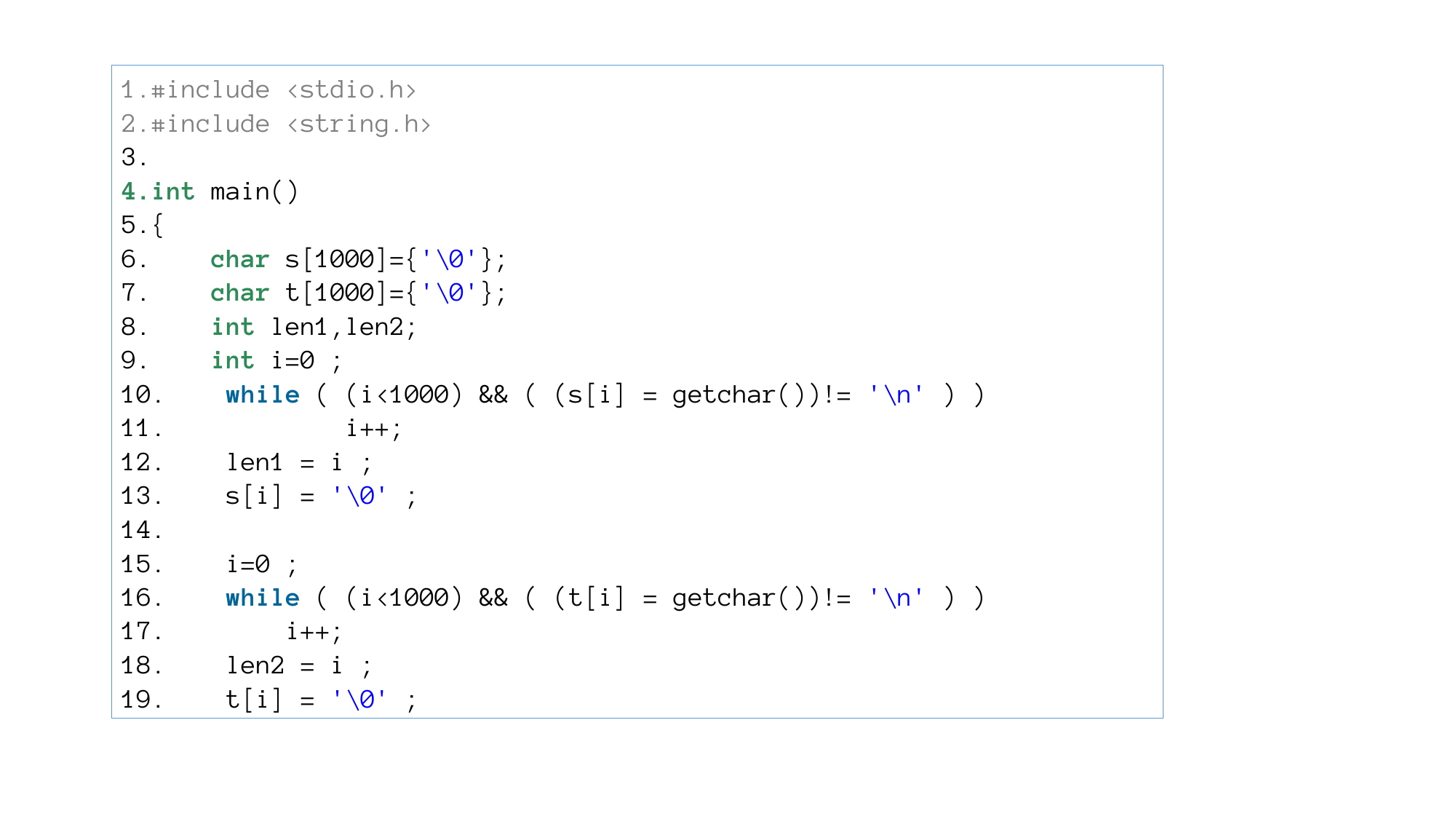

#include <stdio.h>
#include <string.h>

int main()
{
    char s[1000]={'\0'};
    char t[1000]={'\0'};
    int len1,len2;
    int i=0 ;
    while ( (i<1000) && ( (s[i] = getchar())!= '\n' ) )
            i++;
    len1 = i ;
    s[i] = '\0' ;

    i=0 ;
    while ( (i<1000) && ( (t[i] = getchar())!= '\n' ) )
        i++;
    len2 = i ;
    t[i] = '\0' ;